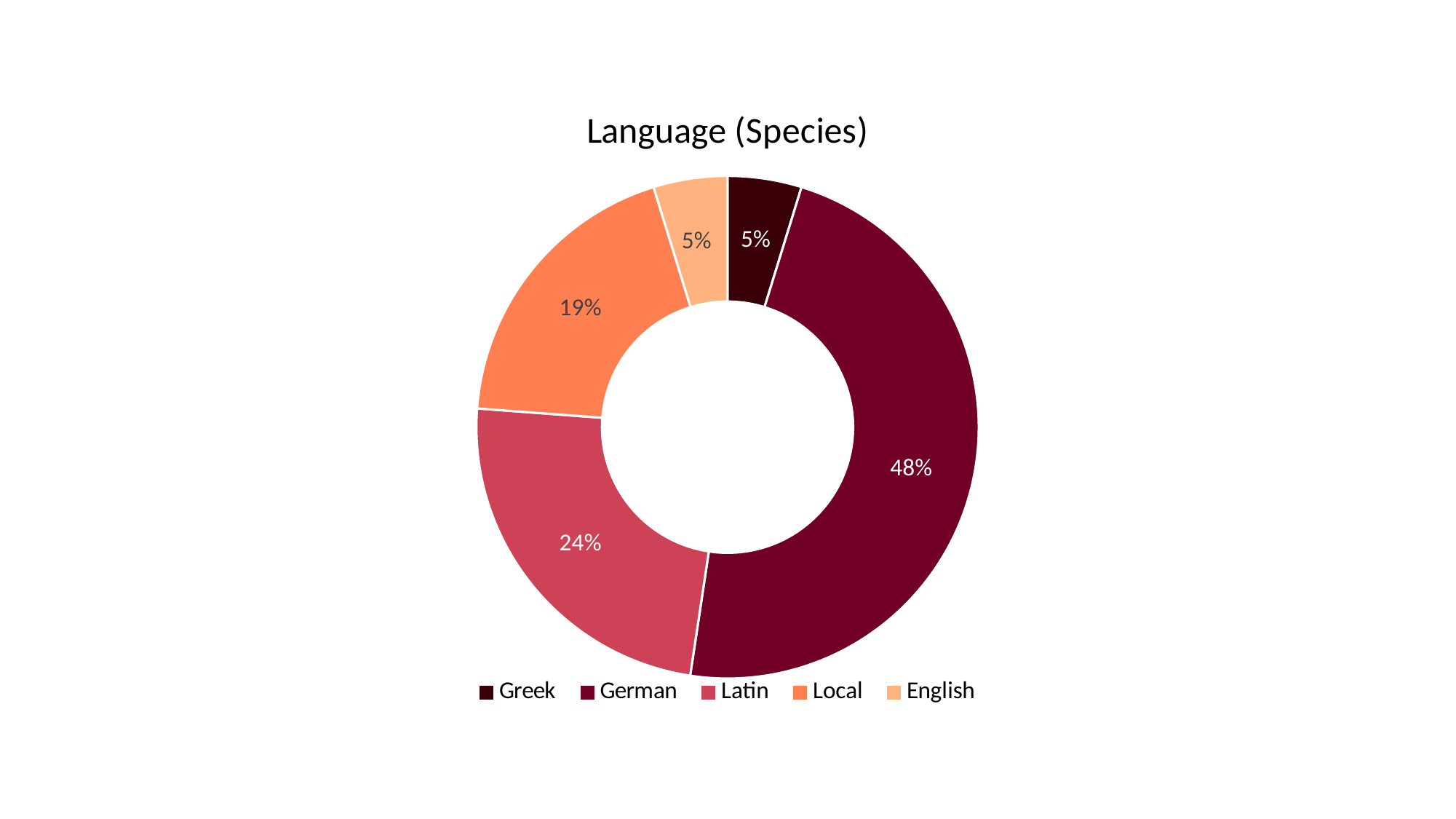

### Chart: Language (Species)

| Category | Species |
|---|---|
| Greek | 1.0 |
| German | 10.0 |
| Latin | 5.0 |
| Local | 4.0 |
| English | 1.0 |